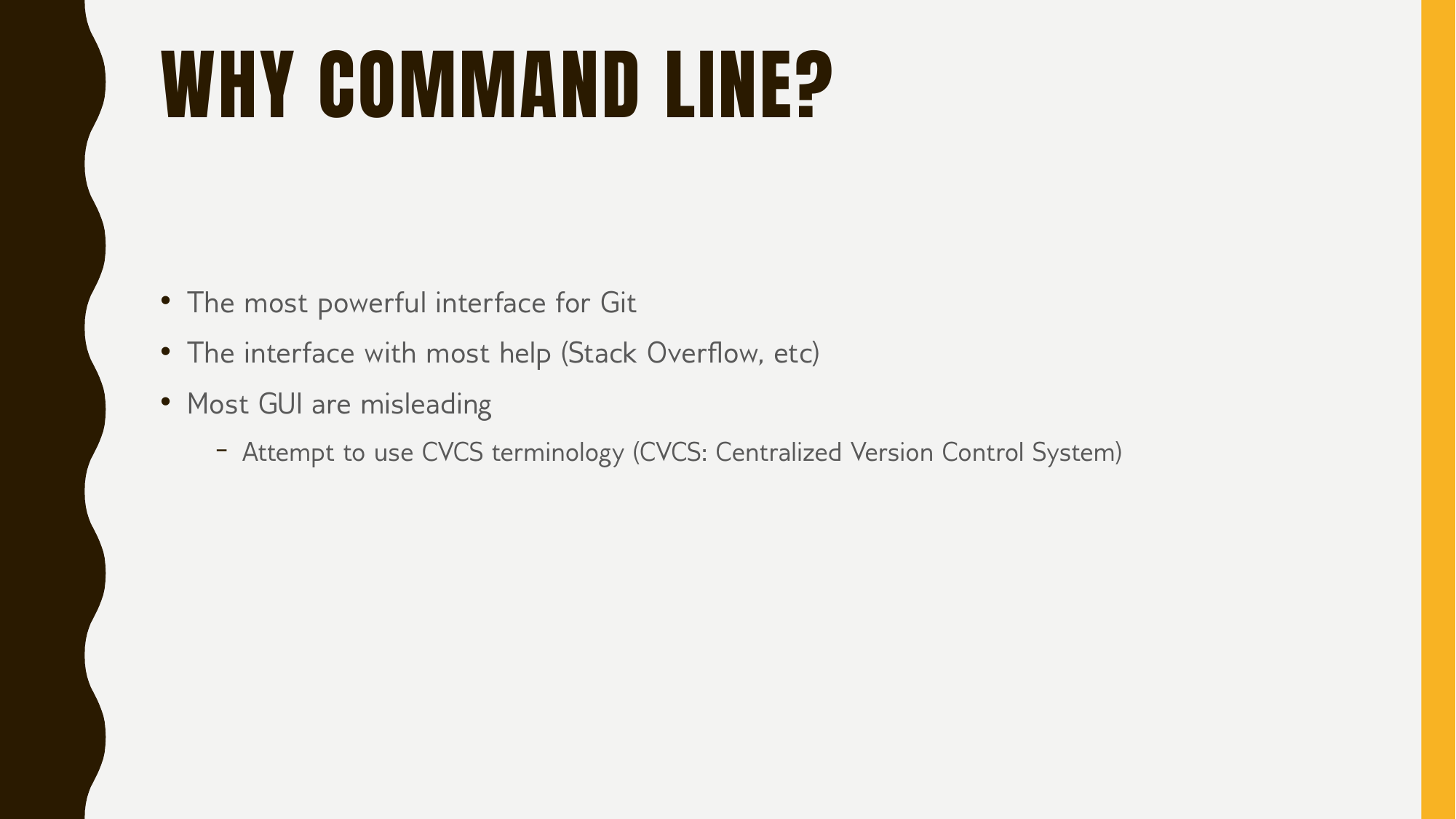

# Why command line?
The most powerful interface for Git
The interface with most help (Stack Overflow, etc)
Most GUI are misleading
Attempt to use CVCS terminology (CVCS: Centralized Version Control System)